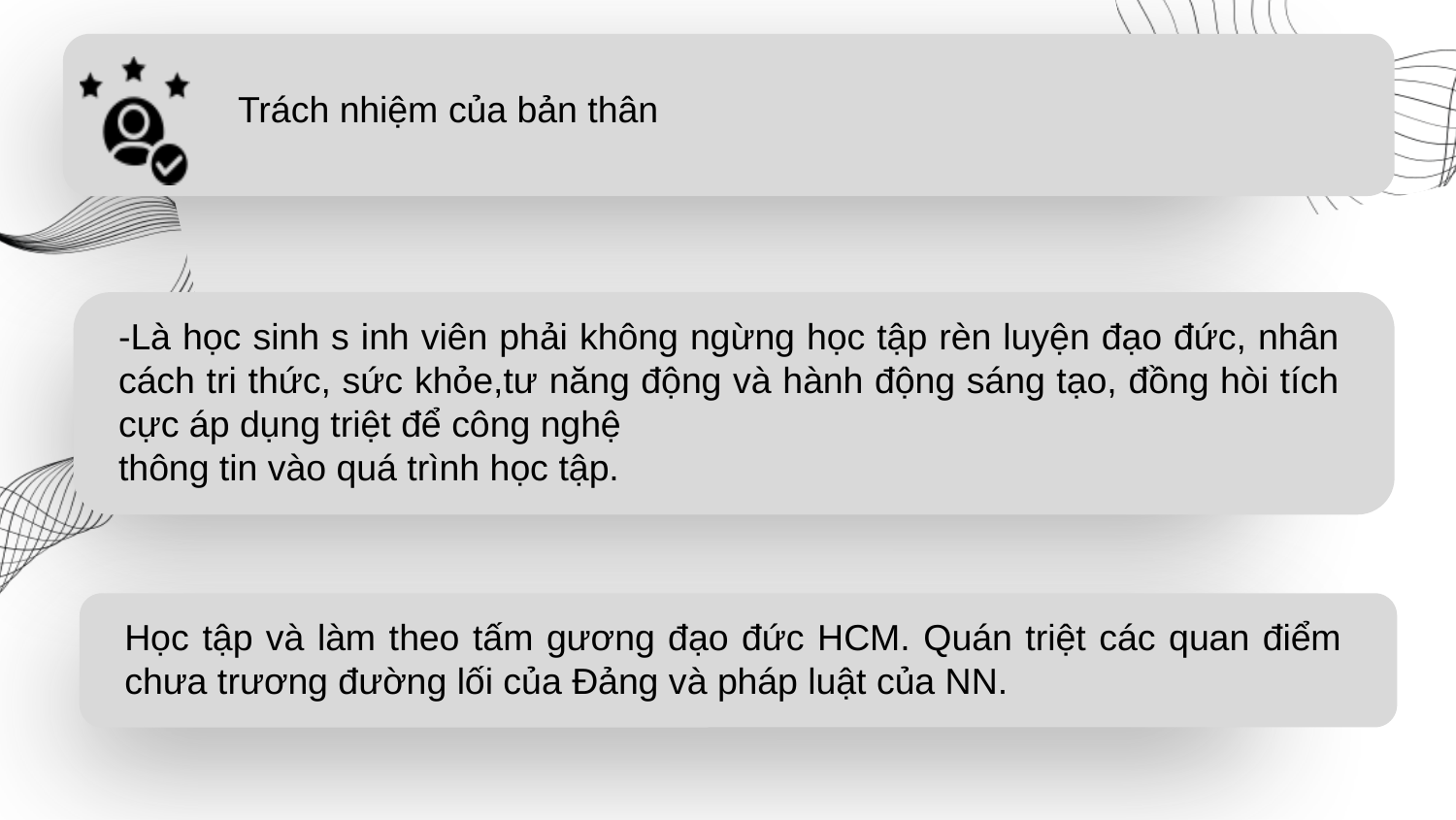

Nhiệm vụ của thời kỳ quá độ lên CNXH ở Việt Nam

Trách nhiệm của bản thân

-Là học sinh s inh viên phải không ngừng học tập rèn luyện đạo đức, nhân cách tri thức, sức khỏe,tư năng động và hành động sáng tạo, đồng hòi tích cực áp dụng triệt để công nghệ
thông tin vào quá trình học tập.

Những thuận và khó khăn của Việt Nam

Học tập và làm theo tấm gương đạo đức HCM. Quán triệt các quan điểm chưa trương đường lối của Đảng và pháp luật của NN.